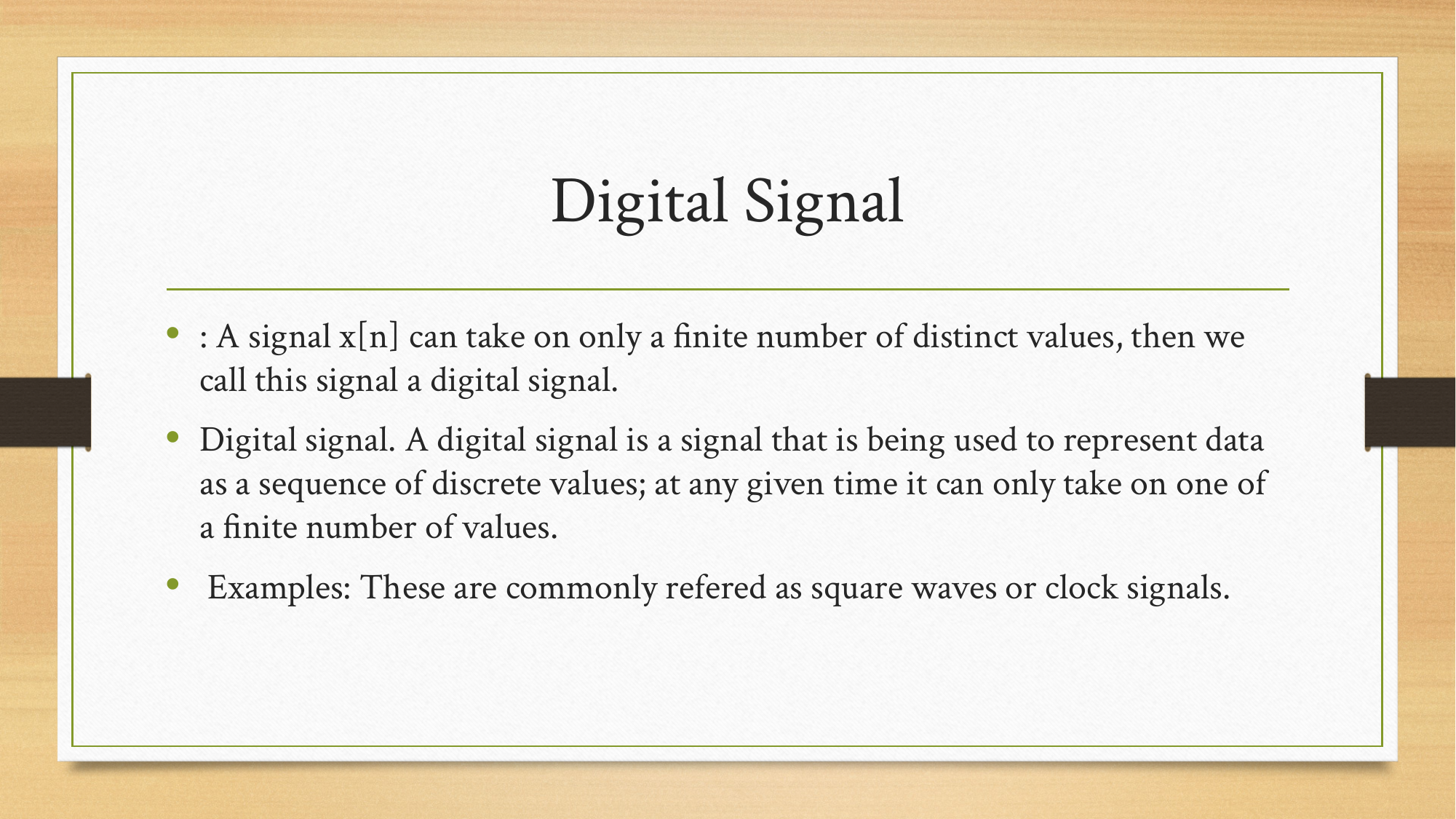

# Digital Signal
: A signal x[n] can take on only a finite number of distinct values, then we call this signal a digital signal.
Digital signal. A digital signal is a signal that is being used to represent data as a sequence of discrete values; at any given time it can only take on one of a finite number of values.
 Examples: These are commonly refered as square waves or clock signals.